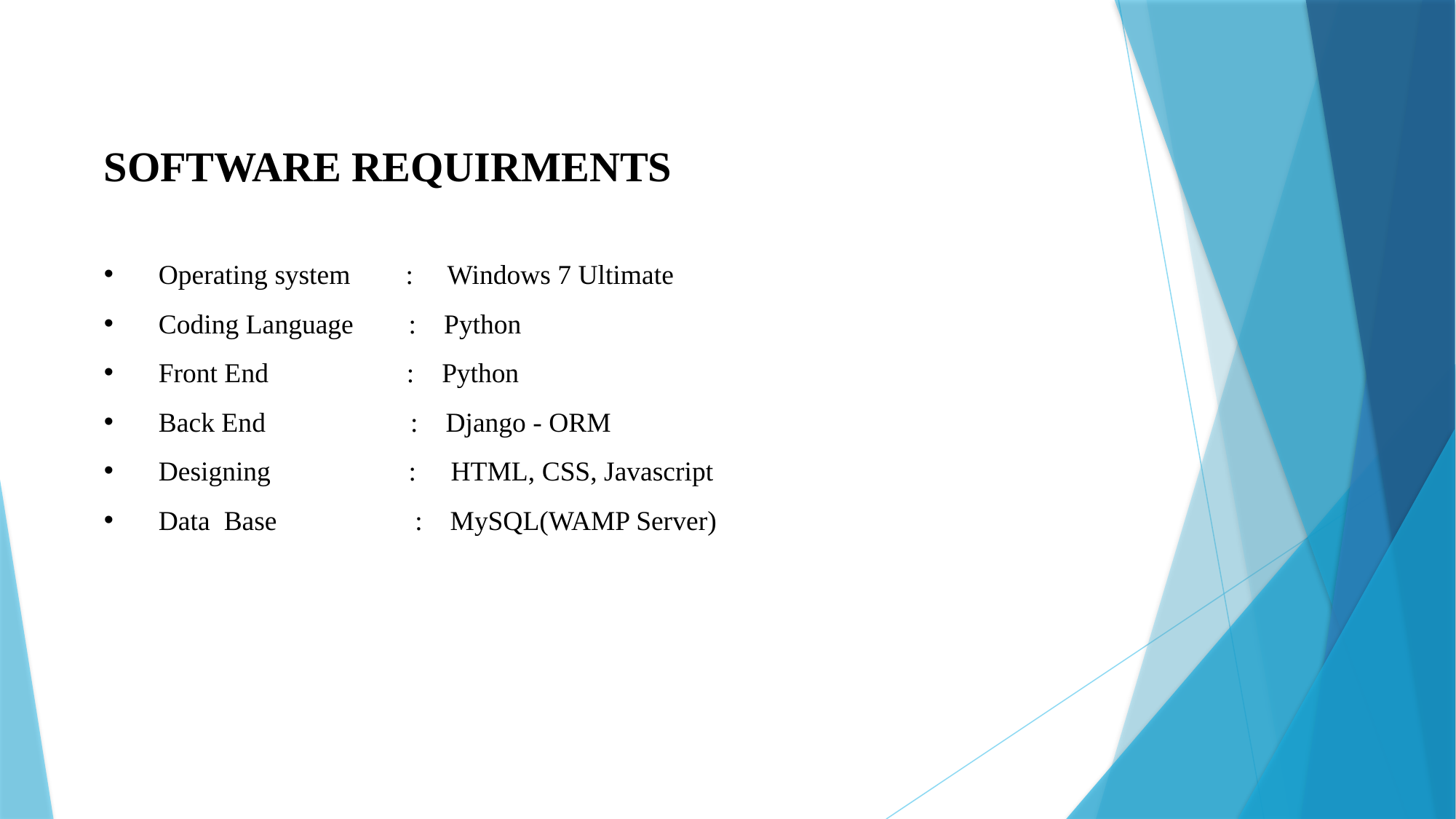

SOFTWARE REQUIRMENTS

Operating system        :     Windows 7 Ultimate
Coding Language        :    Python
Front End                    :    Python
Back End                     :    Django - ORM
Designing                    :     HTML, CSS, Javascript
Data  Base                    :    MySQL(WAMP Server)